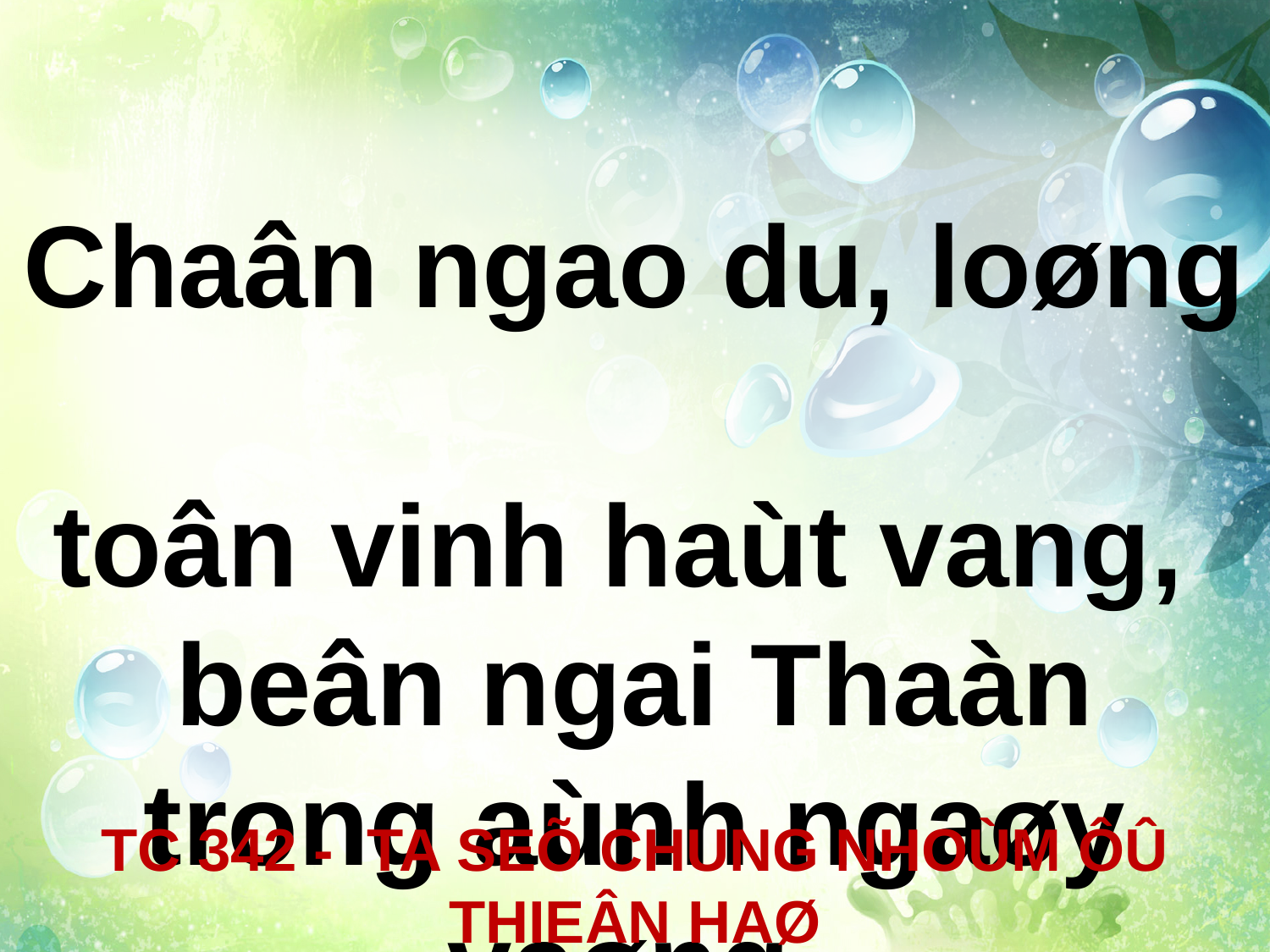

Chaân ngao du, loøng
toân vinh haùt vang,
beân ngai Thaàn trong aùnh ngaøy vaøng.
TC 342 -  TA SEÕ CHUNG NHOÙM ÔÛ THIEÂN HAØ